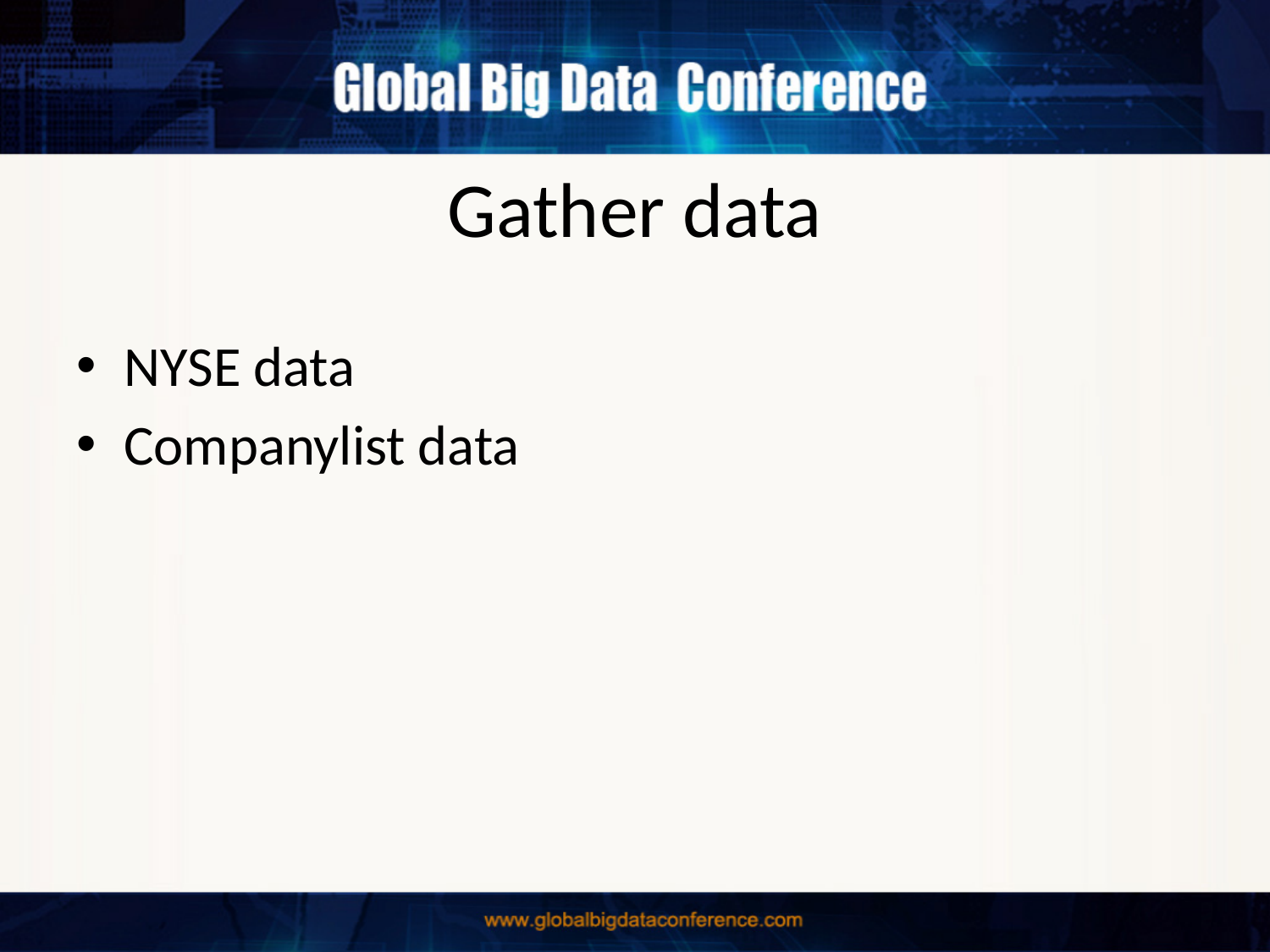

# Gather data
NYSE data
Companylist data